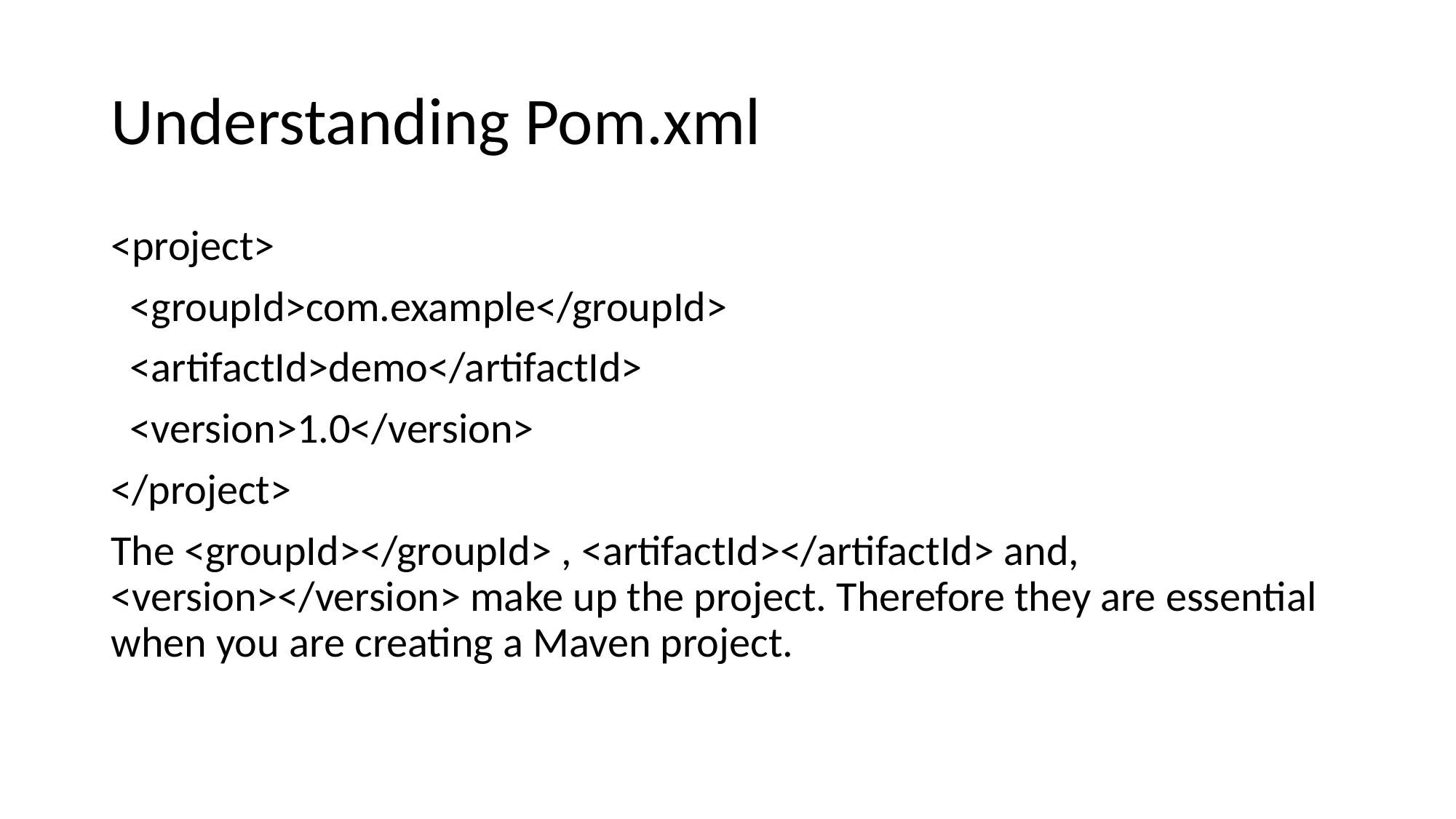

# Understanding Pom.xml
<project>
  <groupId>com.example</groupId>
  <artifactId>demo</artifactId>
  <version>1.0</version>
</project>
The <groupId></groupId> , <artifactId></artifactId> and, <version></version> make up the project. Therefore they are essential when you are creating a Maven project.